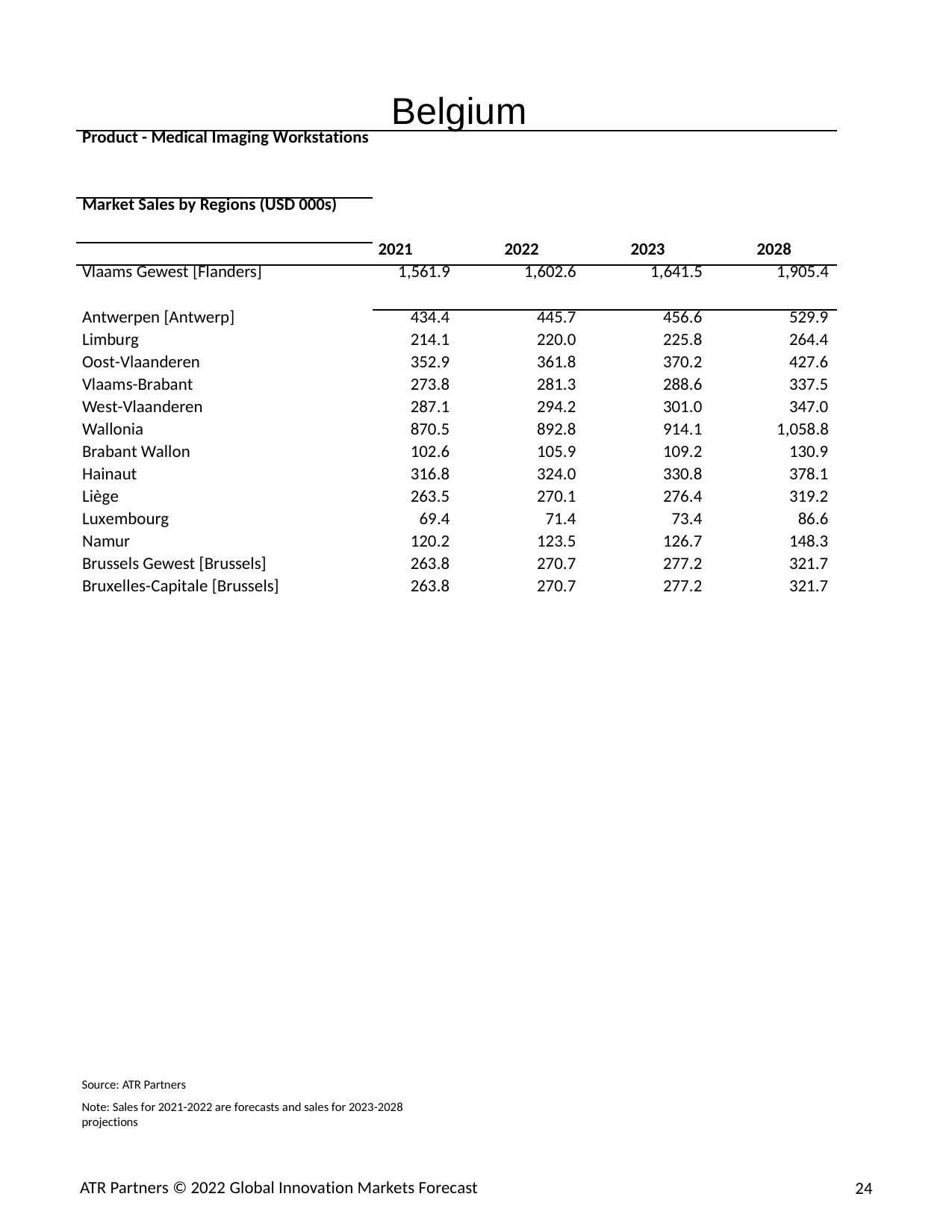

Belgium
| Product - Medical Imaging Workstations |  |  |  |  |
| --- | --- | --- | --- | --- |
| Market Sales by Regions (USD 000s) |  |  |  |  |
|  | 2021 | 2022 | 2023 | 2028 |
| Vlaams Gewest [Flanders] | 1,561.9 | 1,602.6 | 1,641.5 | 1,905.4 |
| Antwerpen [Antwerp] | 434.4 | 445.7 | 456.6 | 529.9 |
| Limburg | 214.1 | 220.0 | 225.8 | 264.4 |
| Oost-Vlaanderen | 352.9 | 361.8 | 370.2 | 427.6 |
| Vlaams-Brabant | 273.8 | 281.3 | 288.6 | 337.5 |
| West-Vlaanderen | 287.1 | 294.2 | 301.0 | 347.0 |
| Wallonia | 870.5 | 892.8 | 914.1 | 1,058.8 |
| Brabant Wallon | 102.6 | 105.9 | 109.2 | 130.9 |
| Hainaut | 316.8 | 324.0 | 330.8 | 378.1 |
| Liège | 263.5 | 270.1 | 276.4 | 319.2 |
| Luxembourg | 69.4 | 71.4 | 73.4 | 86.6 |
| Namur | 120.2 | 123.5 | 126.7 | 148.3 |
| Brussels Gewest [Brussels] | 263.8 | 270.7 | 277.2 | 321.7 |
| Bruxelles-Capitale [Brussels] | 263.8 | 270.7 | 277.2 | 321.7 |
Source: ATR Partners
Note: Sales for 2021-2022 are forecasts and sales for 2023-2028 projections
ATR Partners © 2022 Global Innovation Markets Forecast

24